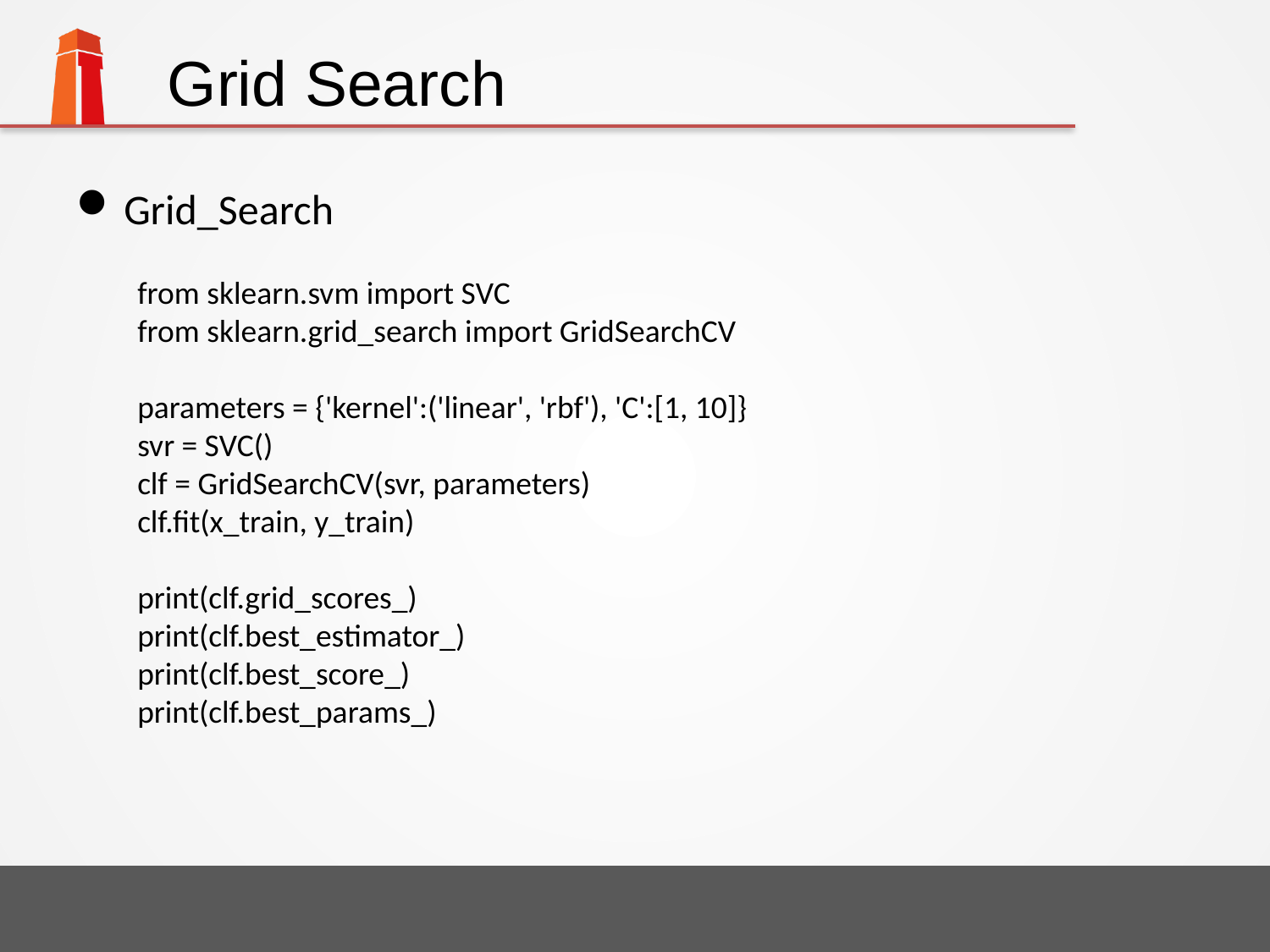

# Grid Search
Grid_Search

from sklearn.svm import SVC
from sklearn.grid_search import GridSearchCV

parameters = {'kernel':('linear', 'rbf'), 'C':[1, 10]}
svr = SVC()
clf = GridSearchCV(svr, parameters)
clf.fit(x_train, y_train)

print(clf.grid_scores_)
print(clf.best_estimator_)
print(clf.best_score_)
print(clf.best_params_)